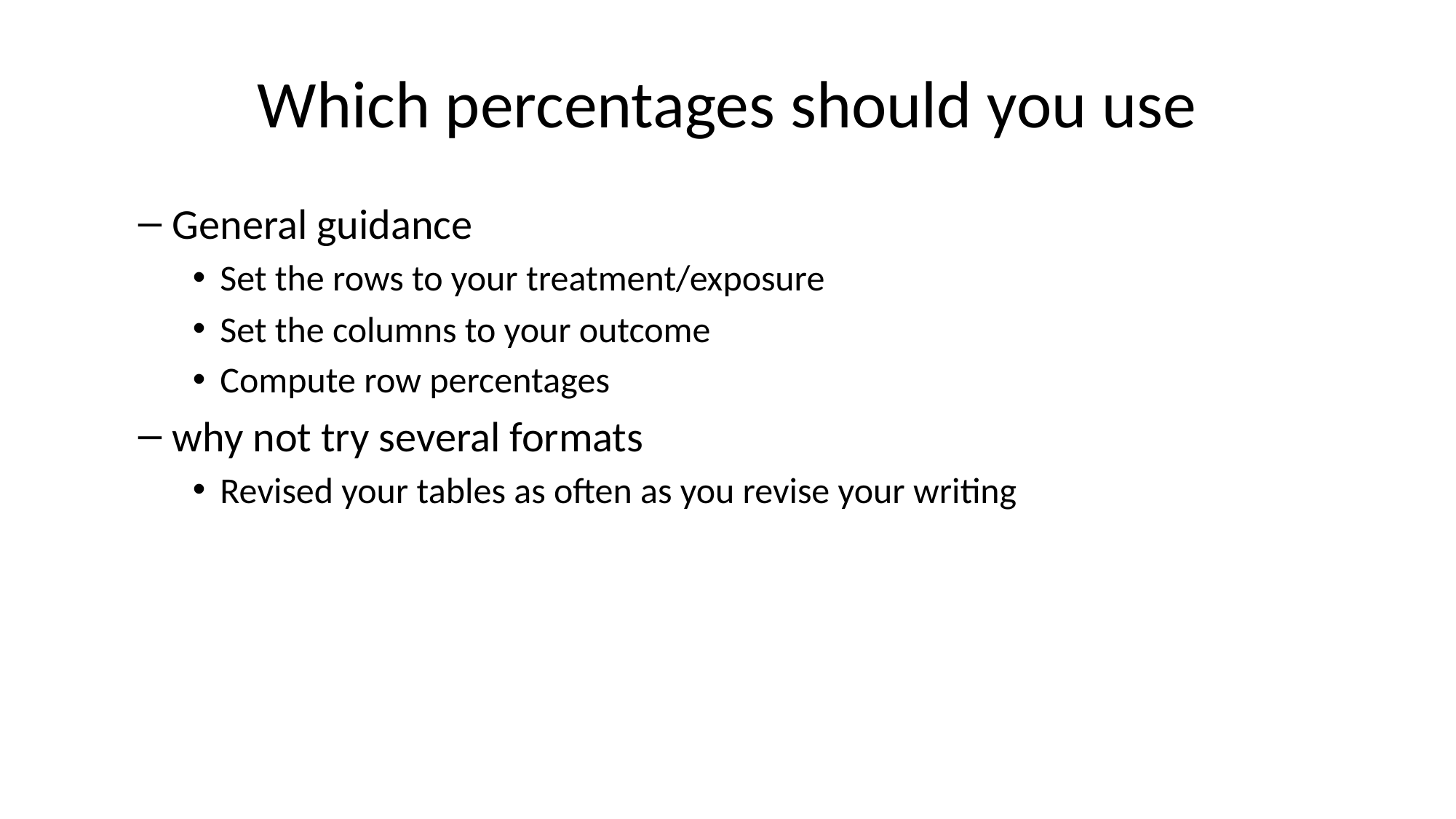

# Which percentages should you use
General guidance
Set the rows to your treatment/exposure
Set the columns to your outcome
Compute row percentages
why not try several formats
Revised your tables as often as you revise your writing